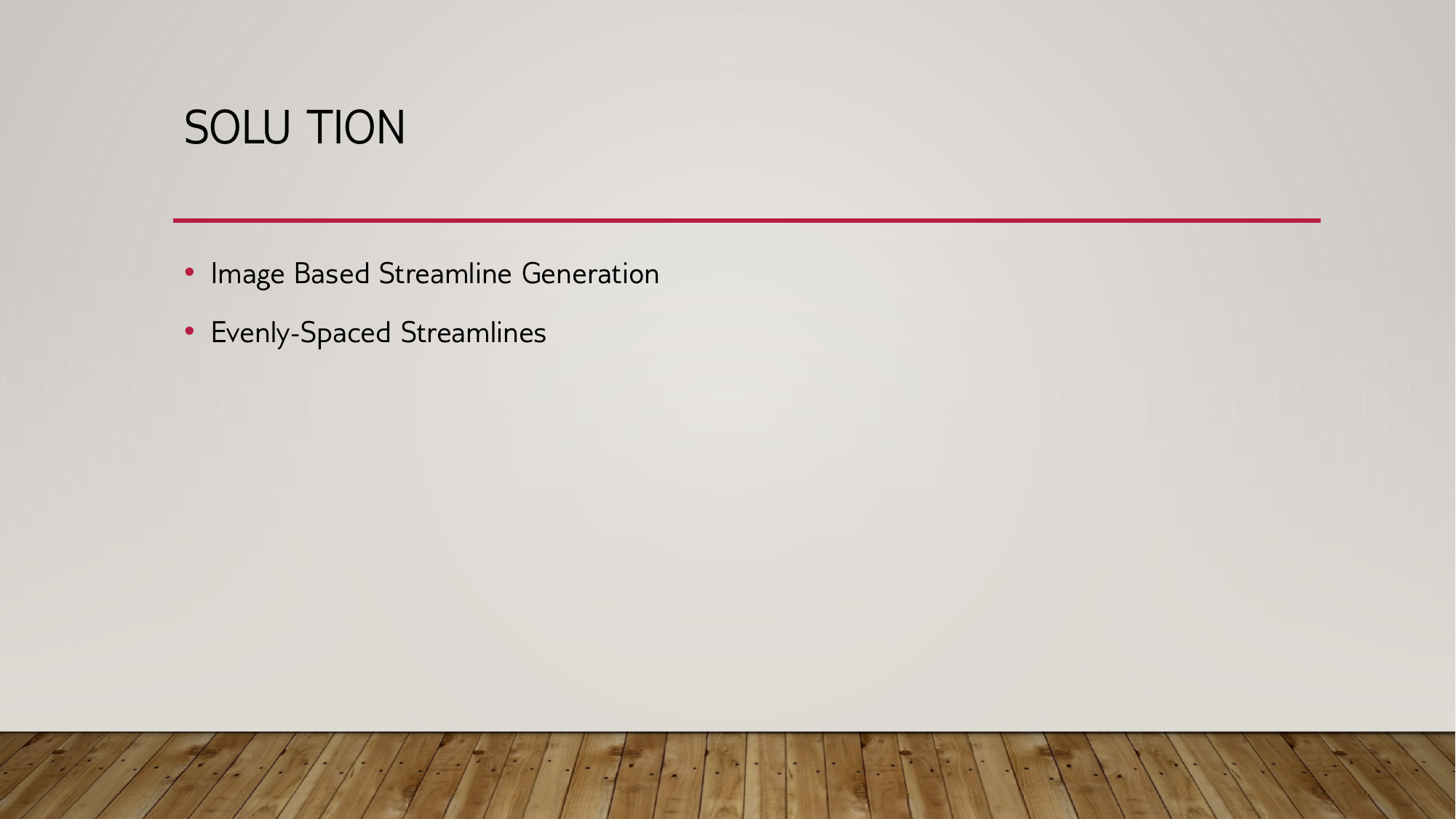

# SOLU TION
Image Based Streamline Generation
Evenly-Spaced Streamlines